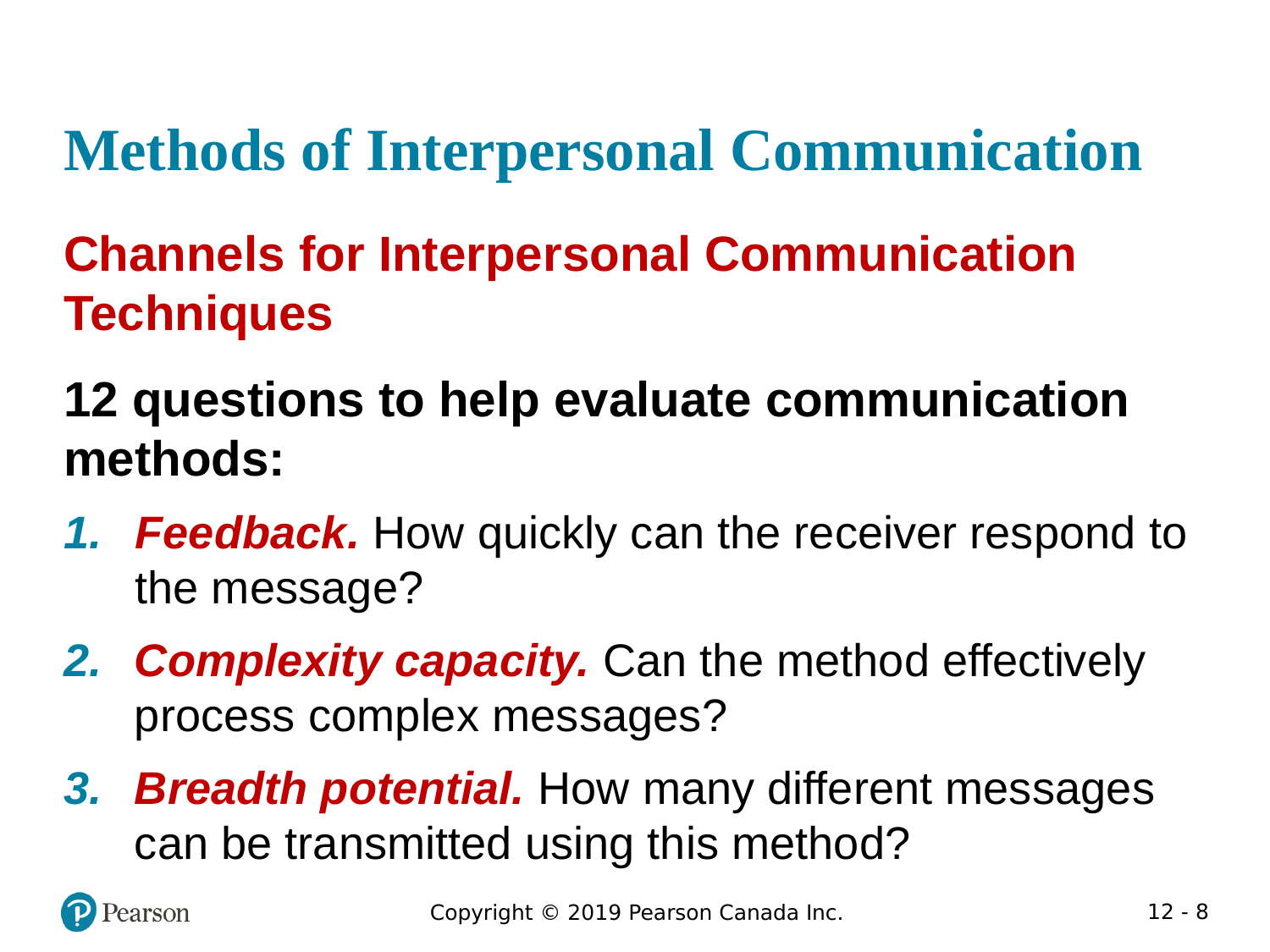

# Methods of Interpersonal Communication
Channels for Interpersonal Communication Techniques
12 questions to help evaluate communication methods:
Feedback. How quickly can the receiver respond to the message?
Complexity capacity. Can the method effectively process complex messages?
Breadth potential. How many different messages can be transmitted using this method?